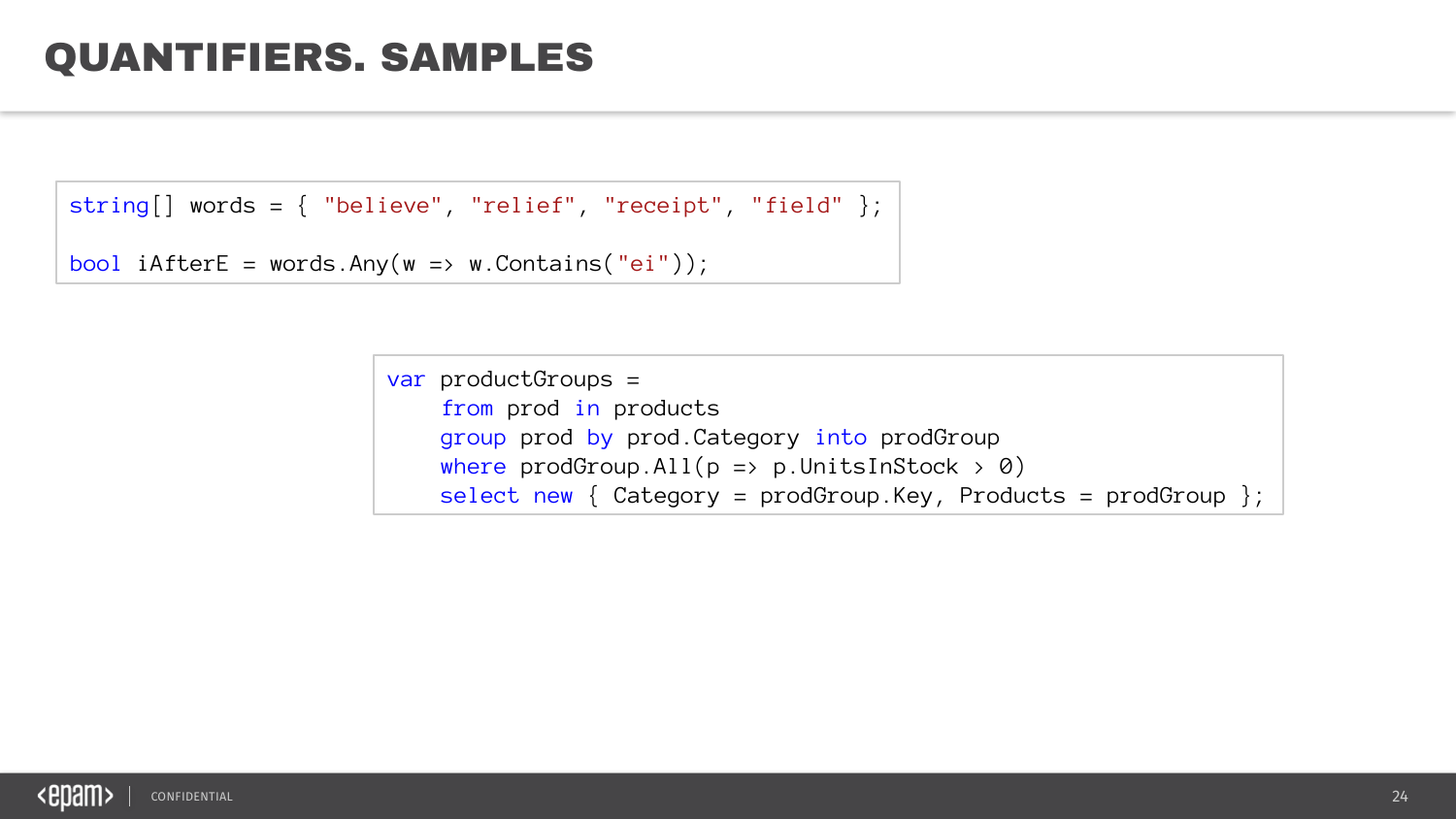

Quantifiers. Samples
string[] words = { "believe", "relief", "receipt", "field" };
bool iAfterE = words.Any(w => w.Contains("ei"));
var productGroups =
    from prod in products
    group prod by prod.Category into prodGroup
    where prodGroup.All(p => p.UnitsInStock > 0)
    select new { Category = prodGroup.Key, Products = prodGroup };